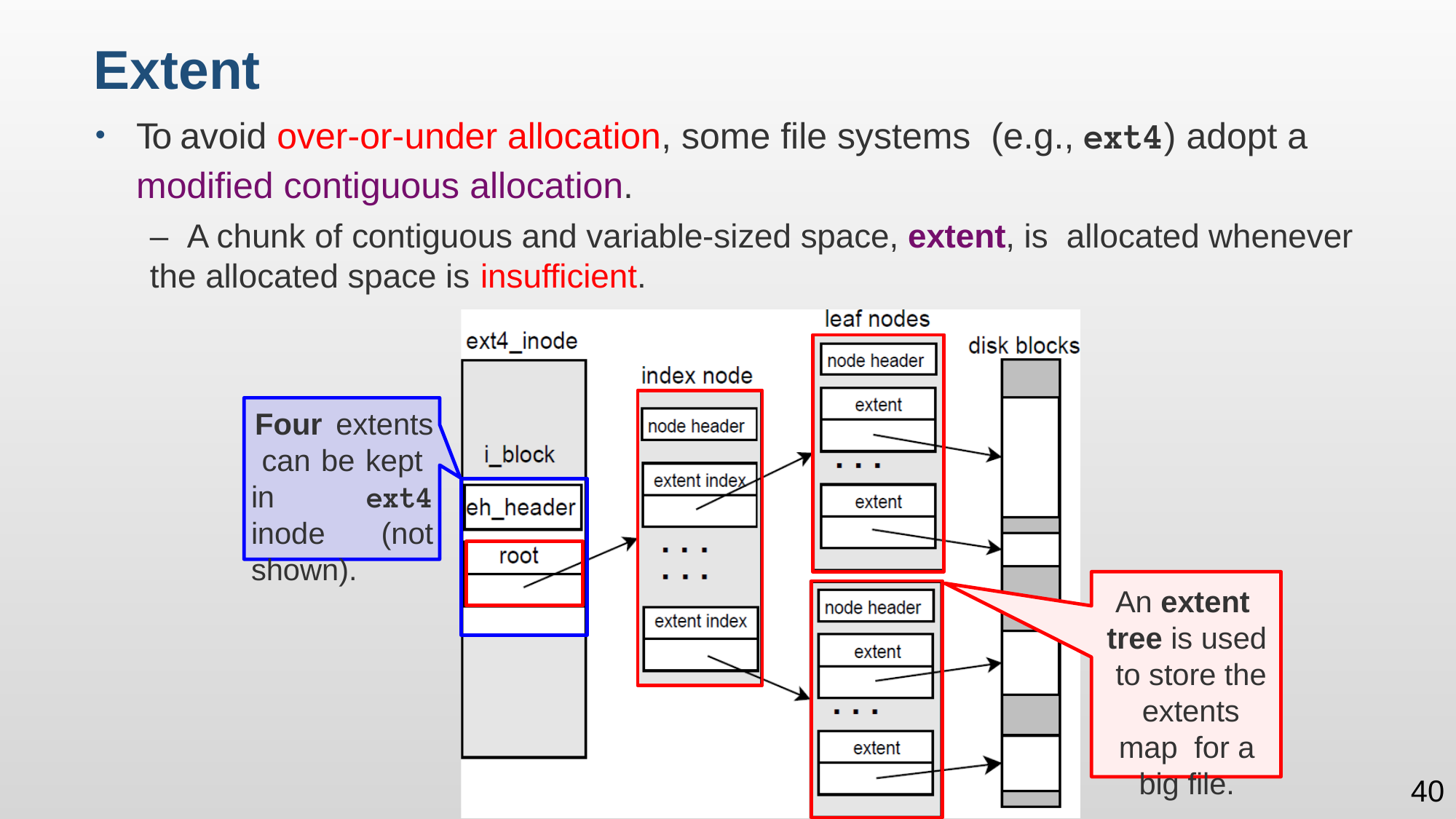

Extent
To avoid over-or-under allocation, some file systems  (e.g., ext4) adopt a modified contiguous allocation.
–  A chunk of contiguous and variable-sized space, extent, is  allocated whenever the allocated space is insufficient.

Four extents  can be kept  in ext4 inode  (not shown).

An extent  tree is used  to store the  extents map  for a big file.
40